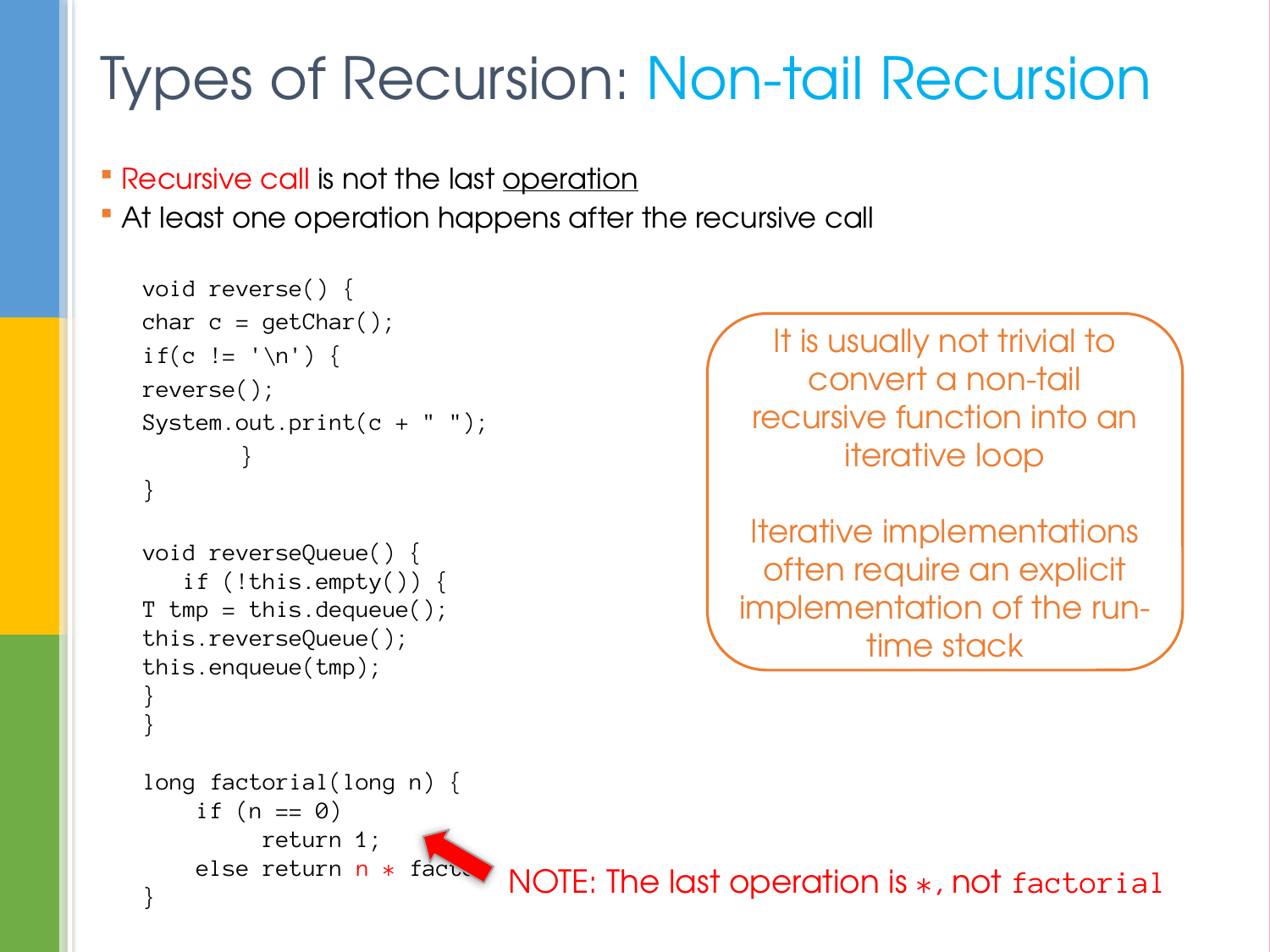

# Types of Recursion: Non-tail Recursion
Recursive call is not the last operation
At least one operation happens after the recursive call

void reverse() {
	char c = getChar();
	if(c != '\n') {
		reverse();
		System.out.print(c + " ");
 	}
}

void reverseQueue() {
   if (!this.empty()) {
		T tmp = this.dequeue();
		this.reverseQueue();
		this.enqueue(tmp);
	}
}

long factorial(long n) {
    if (n == 0)
         return 1;
    else return n * factorial(n-1);
}
It is usually not trivial to convert a non-tail recursive function into an iterative loop

Iterative implementations often require an explicit implementation of the run-time stack

NOTE: The last operation is *, not factorial